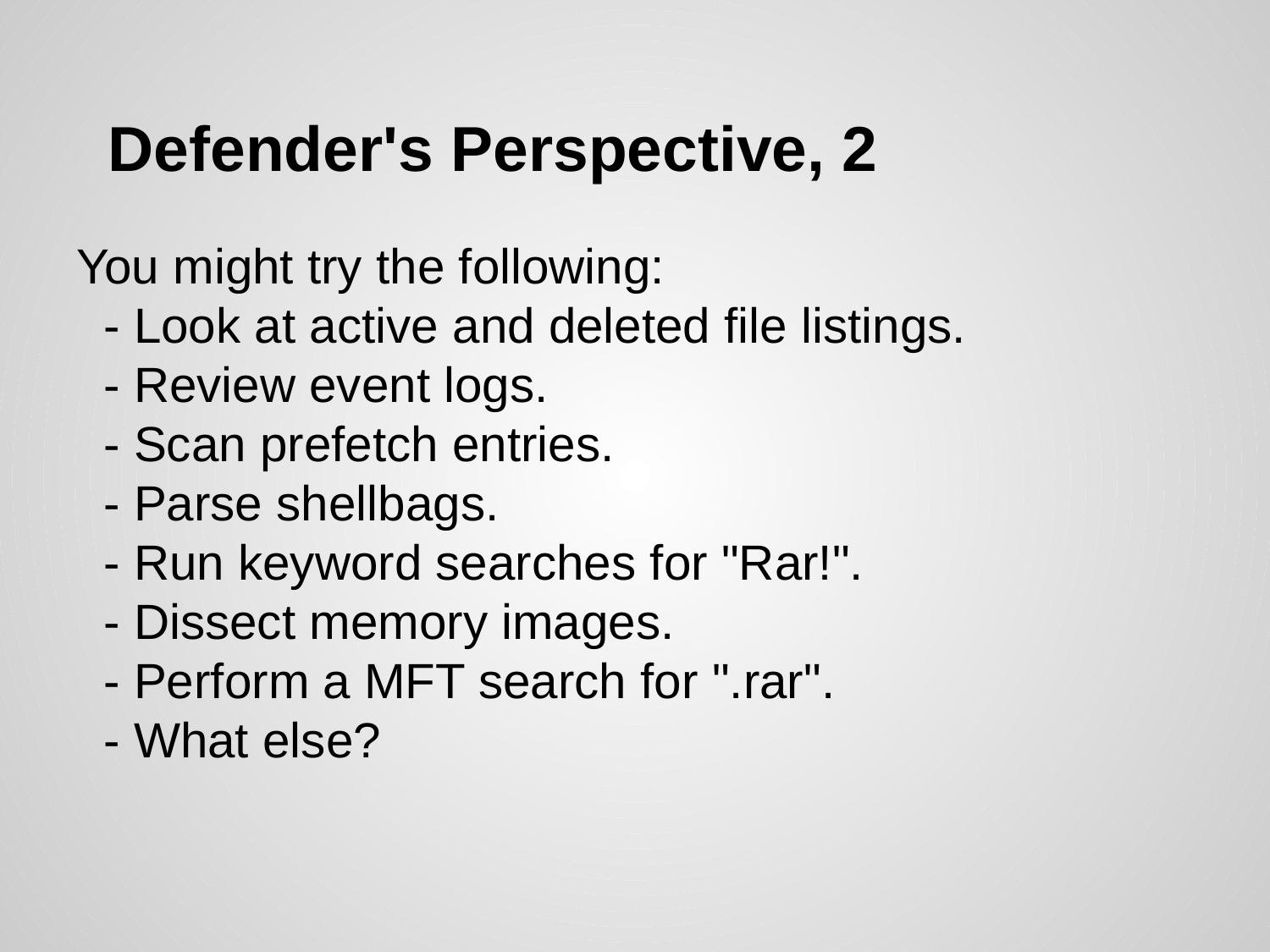

# Defender's Perspective, 2
You might try the following:
  - Look at active and deleted file listings.
  - Review event logs.
  - Scan prefetch entries.
  - Parse shellbags.
  - Run keyword searches for "Rar!".
  - Dissect memory images.
  - Perform a MFT search for ".rar".
  - What else?